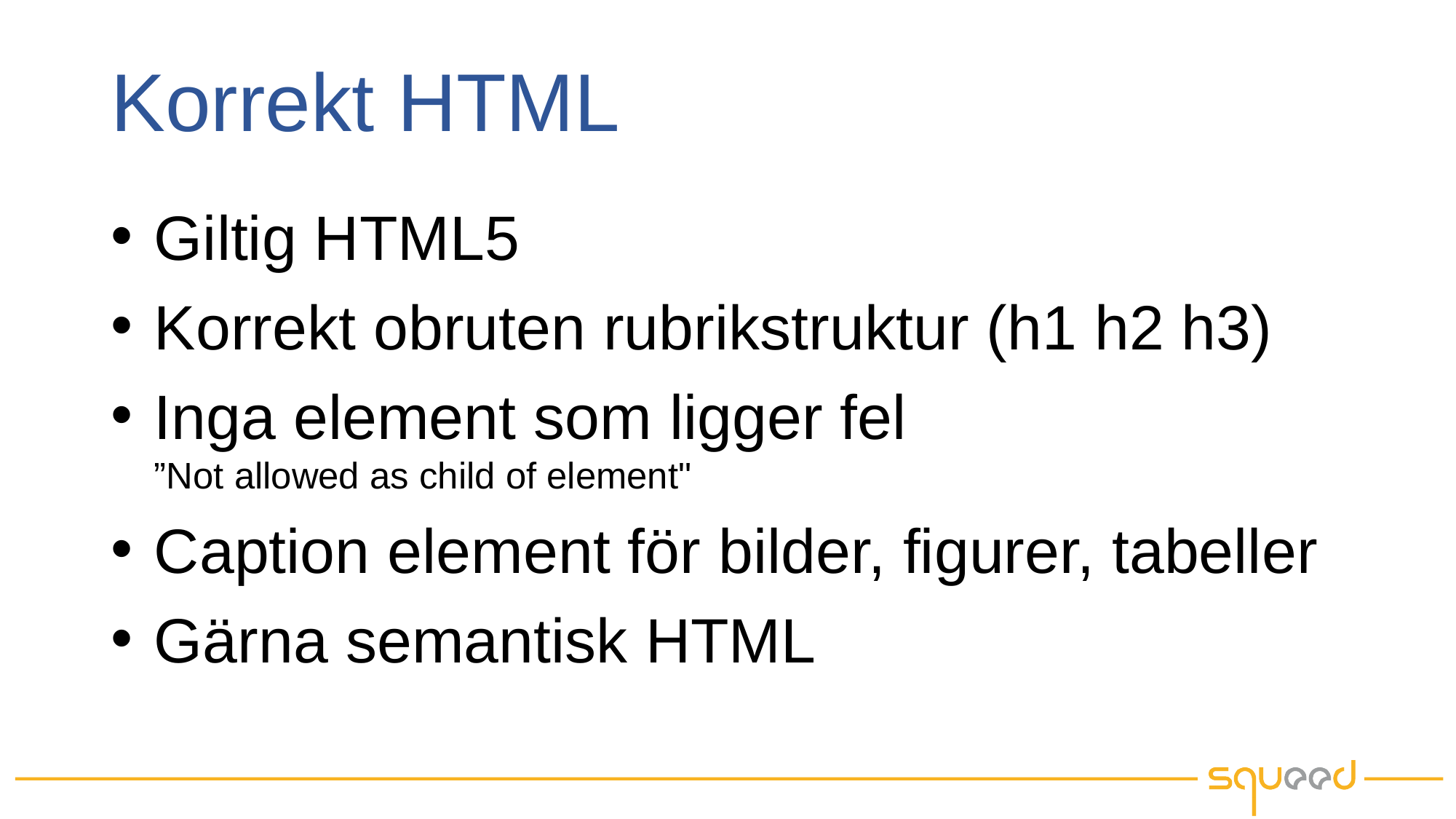

# Korrekt HTML
Giltig HTML5
Korrekt obruten rubrikstruktur (h1 h2 h3)
Inga element som ligger fel
”Not allowed as child of element"
Caption element för bilder, figurer, tabeller
Gärna semantisk HTML